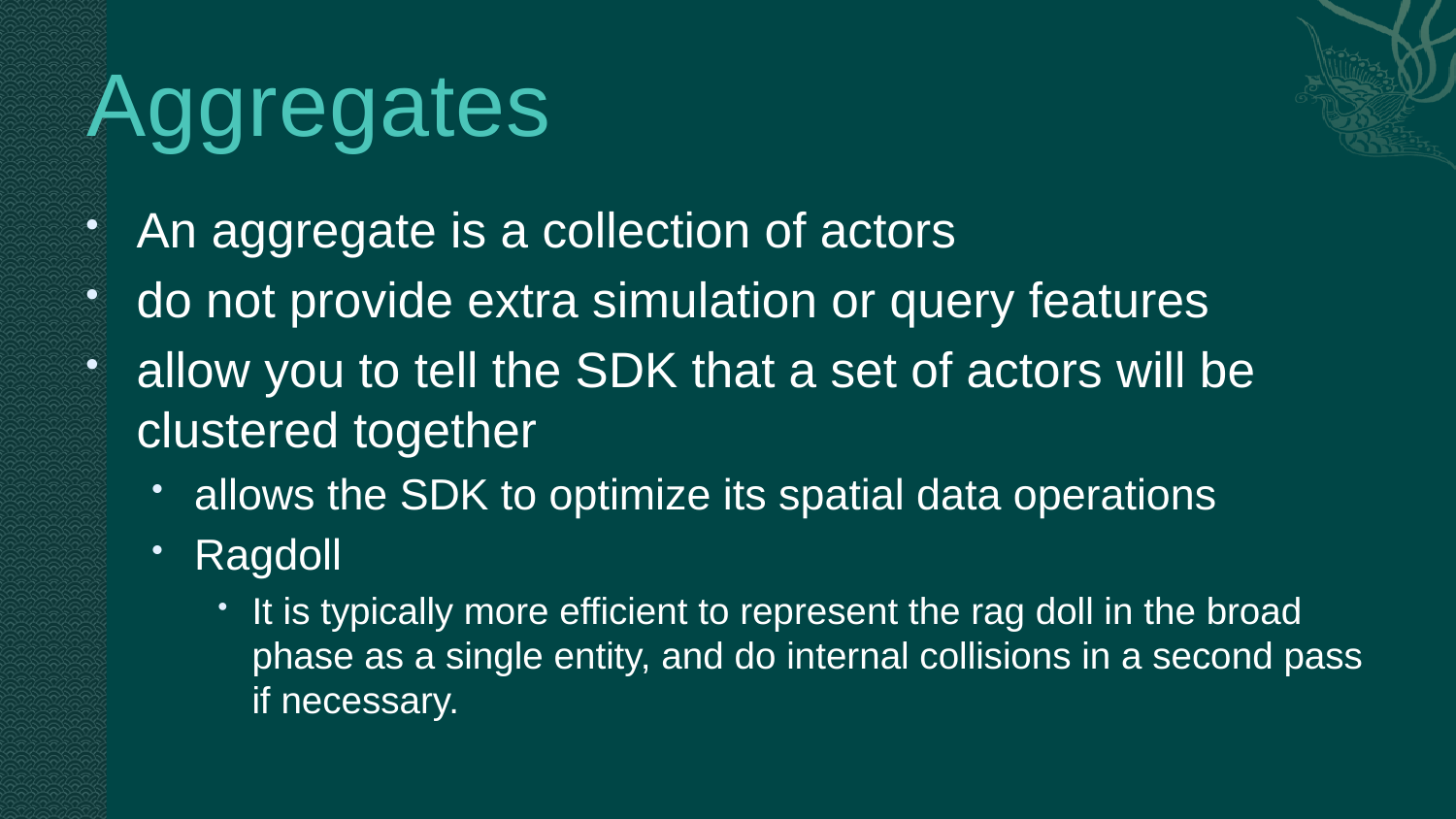

# Aggregates
An aggregate is a collection of actors
do not provide extra simulation or query features
allow you to tell the SDK that a set of actors will be clustered together
allows the SDK to optimize its spatial data operations
Ragdoll
It is typically more efficient to represent the rag doll in the broad phase as a single entity, and do internal collisions in a second pass if necessary.